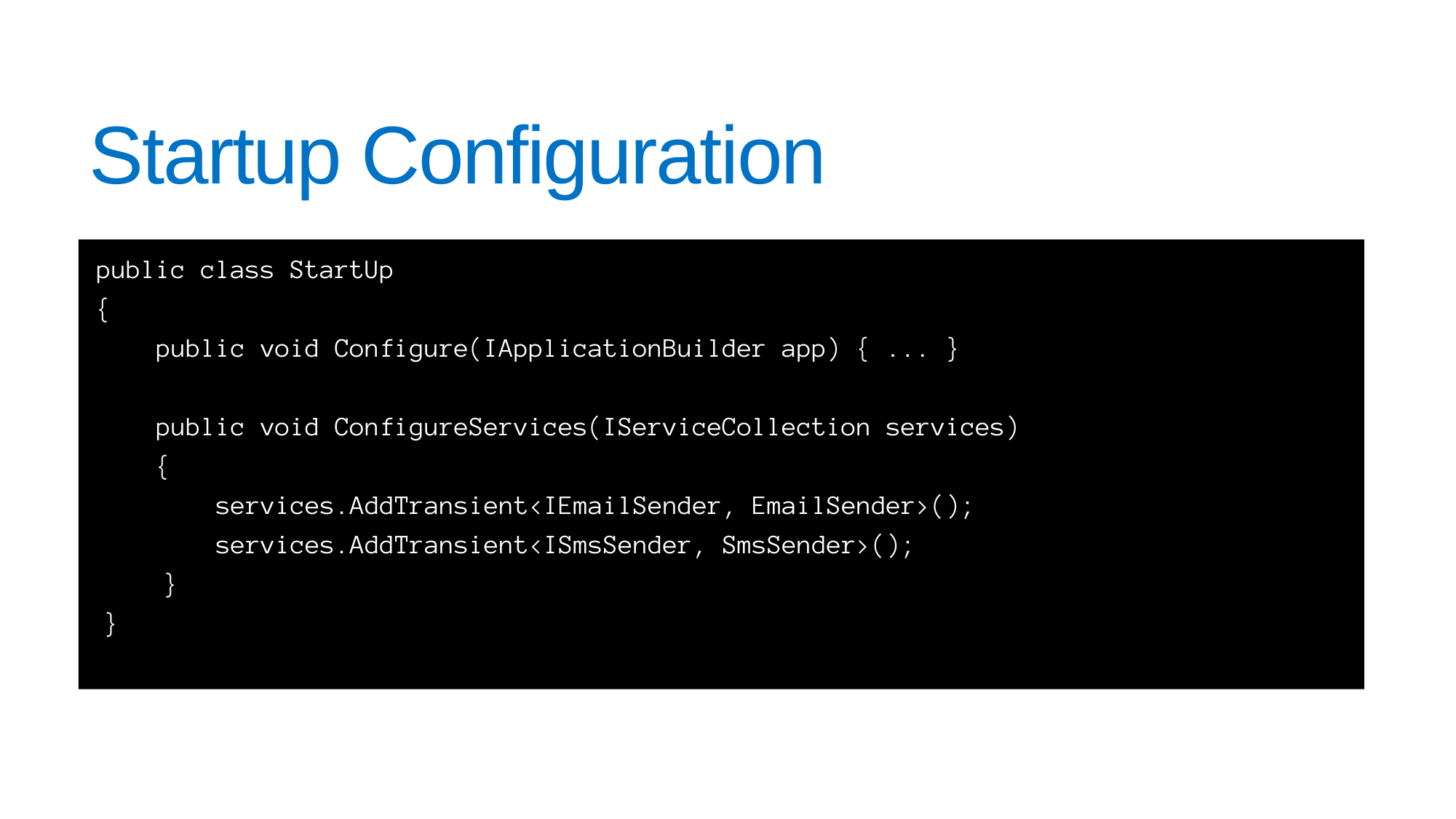

# Startup Configuration
public class StartUp
{
    public void Configure(IApplicationBuilder app) { ... }

    public void ConfigureServices(IServiceCollection services)
    {
        services.AddTransient<IEmailSender, EmailSender>();
        services.AddTransient<ISmsSender, SmsSender>();
     }
 }